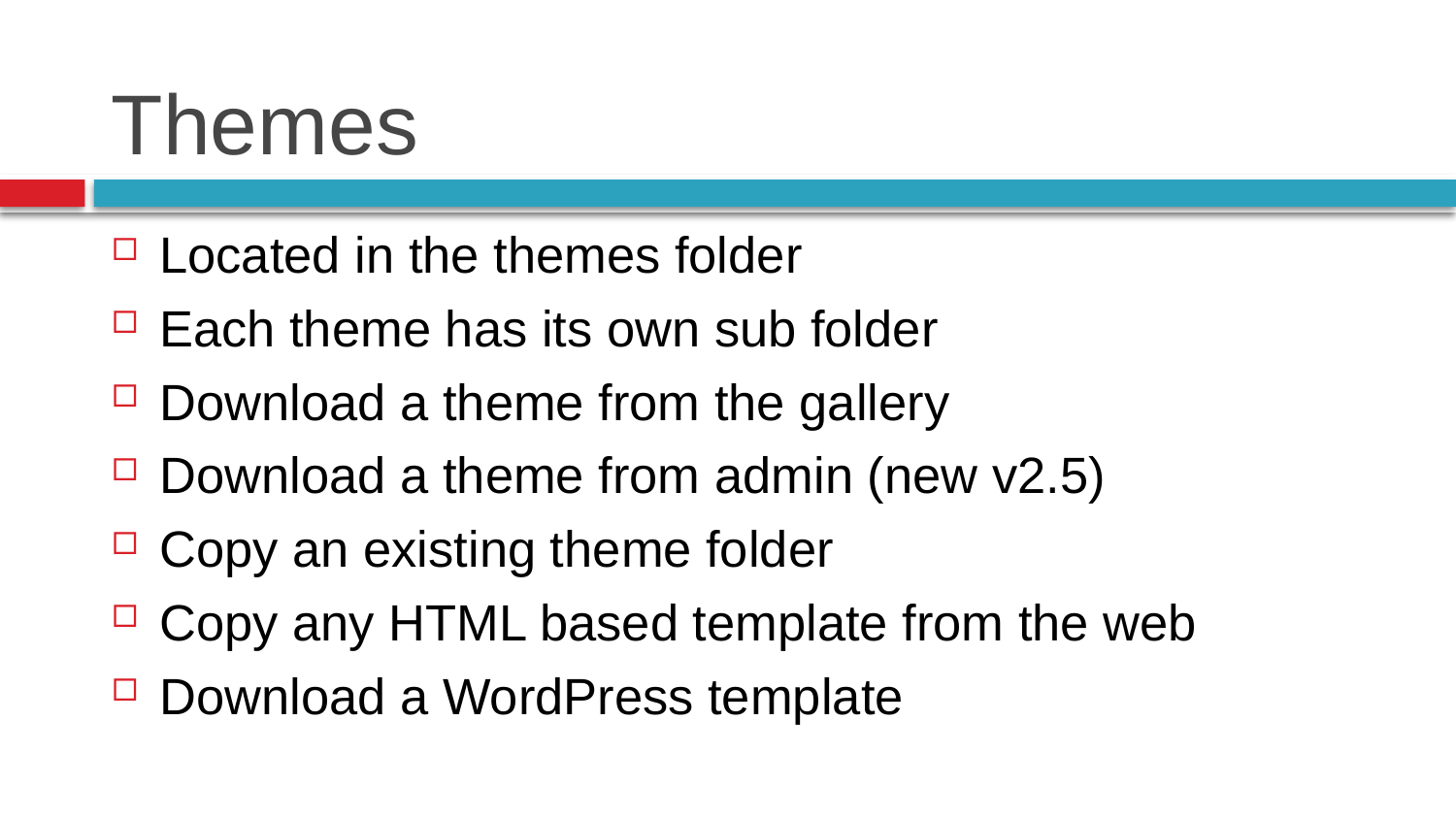

# Themes
Located in the themes folder
Each theme has its own sub folder
Download a theme from the gallery
Download a theme from admin (new v2.5)
Copy an existing theme folder
Copy any HTML based template from the web
Download a WordPress template